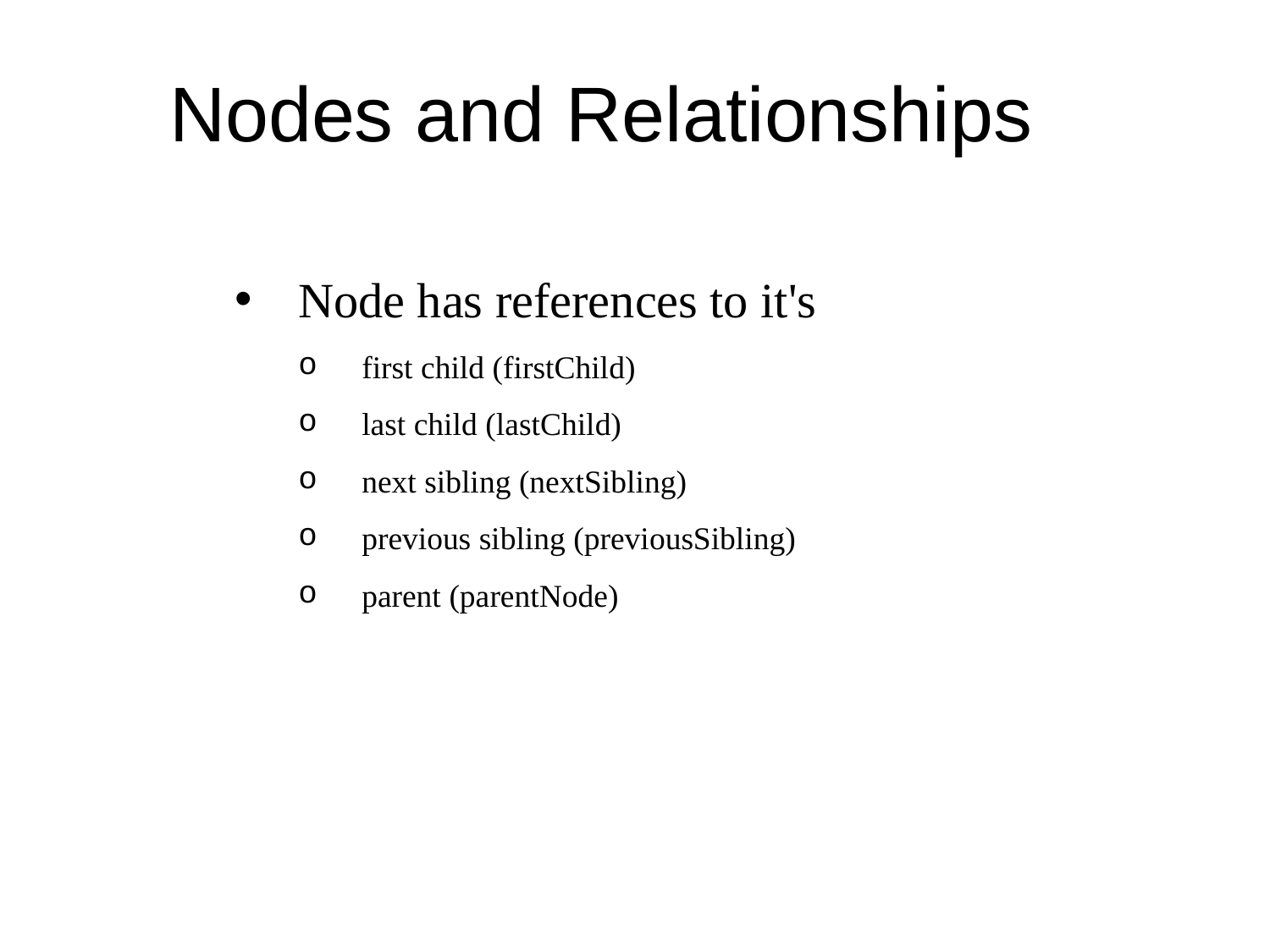

# Nodes and Relationships
Node has references to it's
first child (firstChild)
last child (lastChild)
next sibling (nextSibling)
previous sibling (previousSibling)
parent (parentNode)